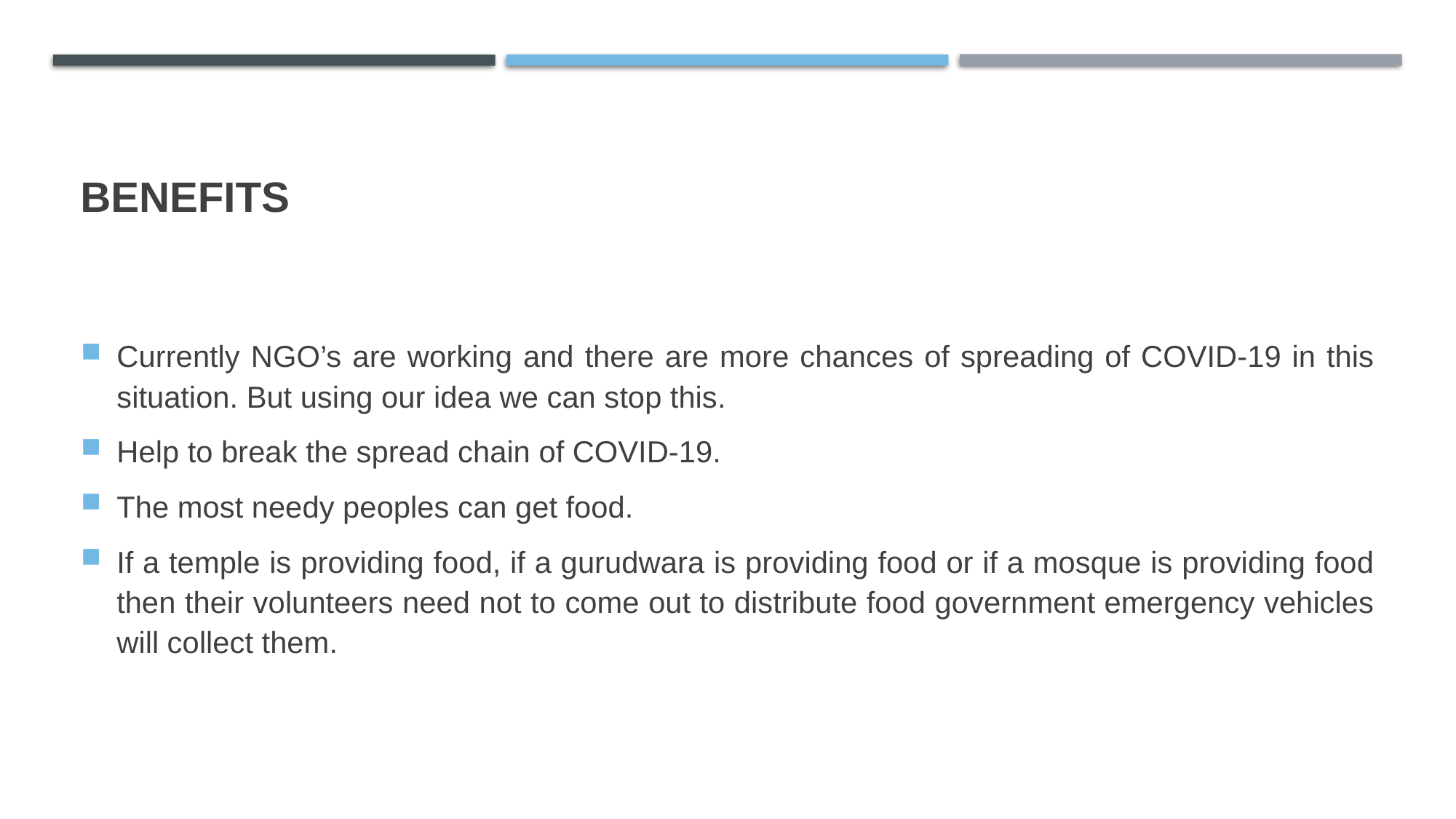

# Benefits
Currently NGO’s are working and there are more chances of spreading of COVID-19 in this situation. But using our idea we can stop this.
Help to break the spread chain of COVID-19.
The most needy peoples can get food.
If a temple is providing food, if a gurudwara is providing food or if a mosque is providing food then their volunteers need not to come out to distribute food government emergency vehicles will collect them.